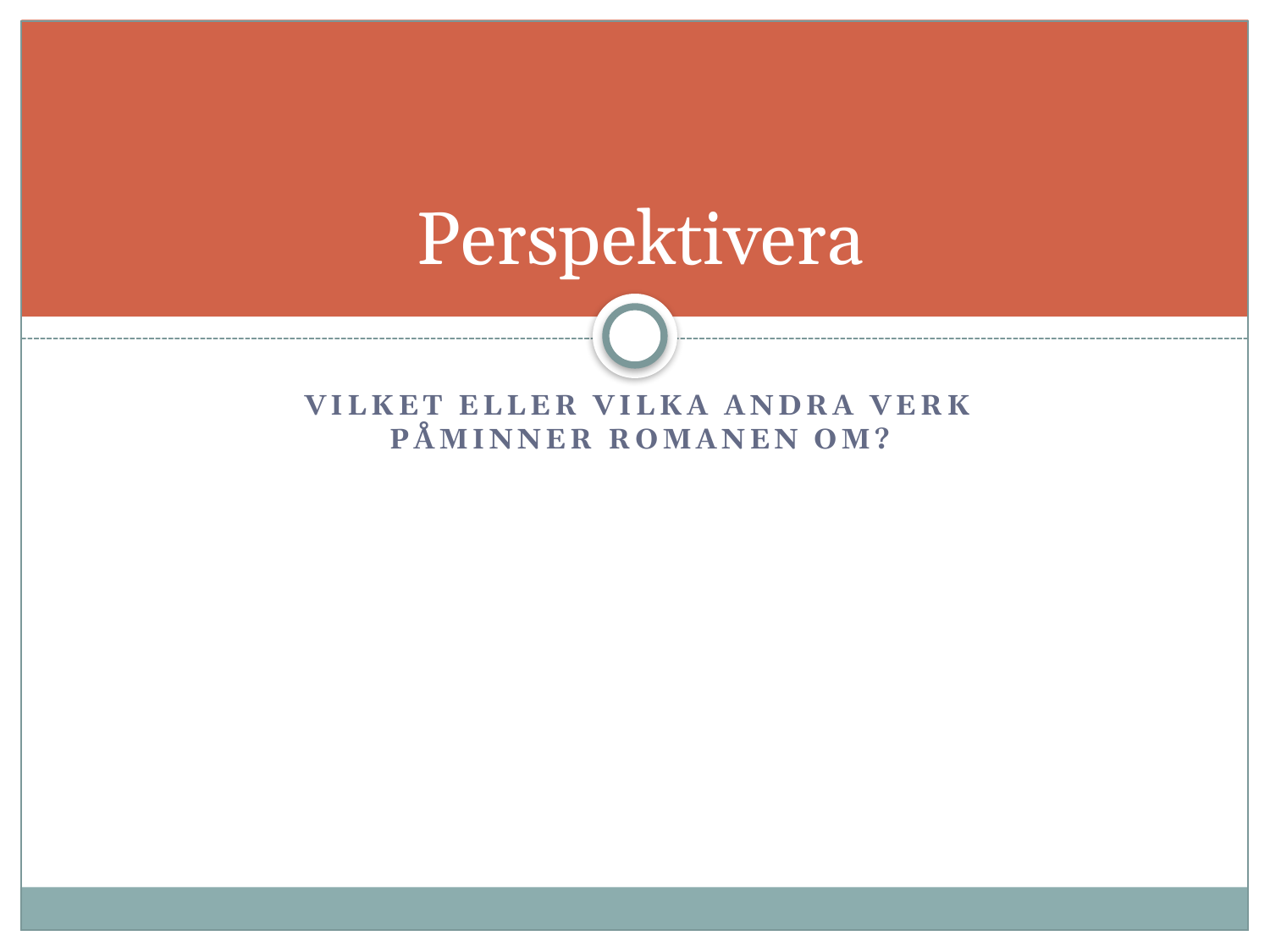

# Perspektivera
Vilket eller vilka andra verk påminner romanen om?